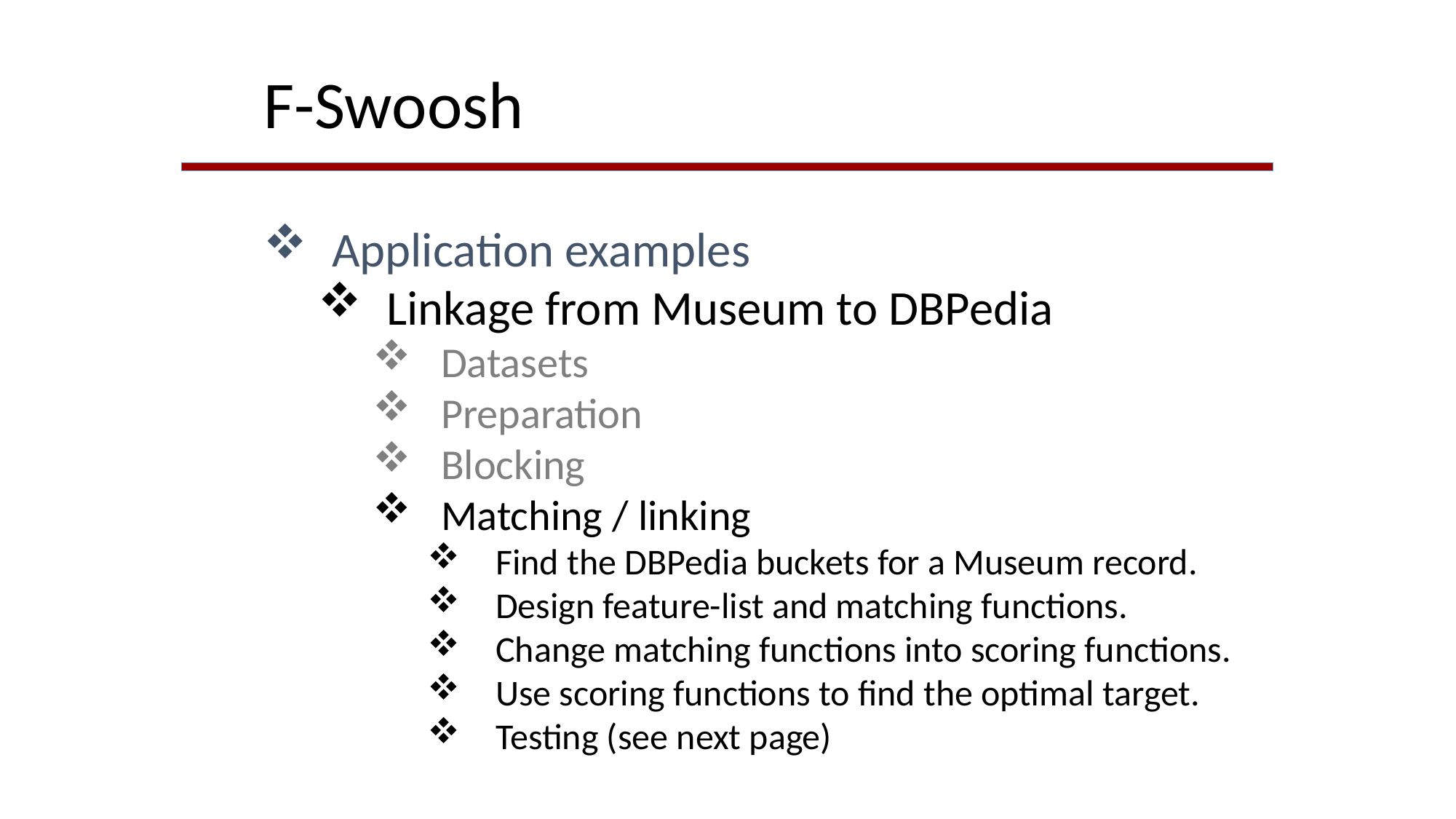

F-Swoosh

Application examples
Linkage from Museum to DBPedia
Datasets
Preparation
Blocking
Matching / linking
Find the DBPedia buckets for a Museum record.
Design feature-list and matching functions.
Change matching functions into scoring functions.
Use scoring functions to find the optimal target.
Testing (see next page)